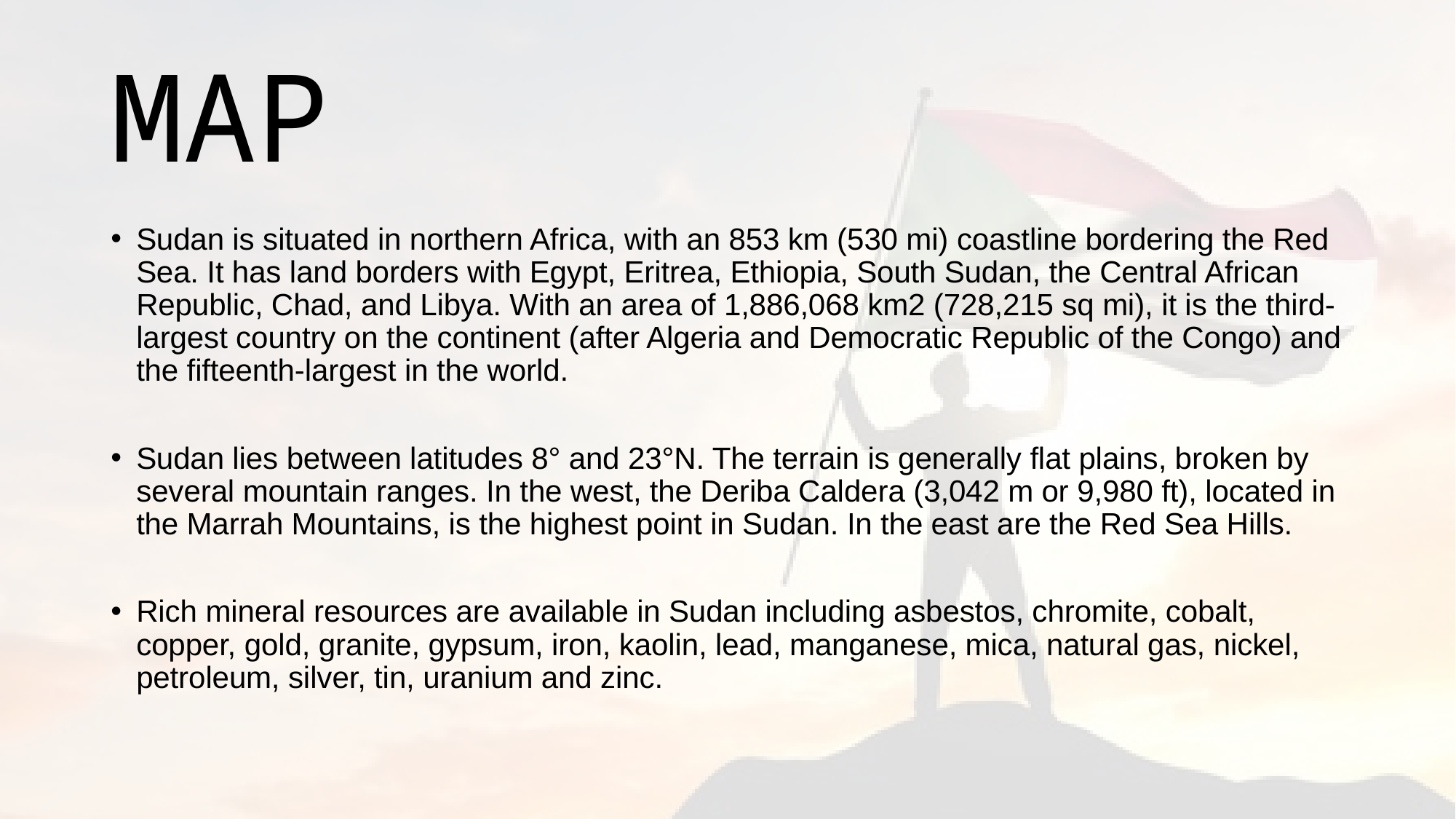

# MAP
Sudan is situated in northern Africa, with an 853 km (530 mi) coastline bordering the Red Sea. It has land borders with Egypt, Eritrea, Ethiopia, South Sudan, the Central African Republic, Chad, and Libya. With an area of 1,886,068 km2 (728,215 sq mi), it is the third-largest country on the continent (after Algeria and Democratic Republic of the Congo) and the fifteenth-largest in the world.

Sudan lies between latitudes 8° and 23°N. The terrain is generally flat plains, broken by several mountain ranges. In the west, the Deriba Caldera (3,042 m or 9,980 ft), located in the Marrah Mountains, is the highest point in Sudan. In the east are the Red Sea Hills.

Rich mineral resources are available in Sudan including asbestos, chromite, cobalt, copper, gold, granite, gypsum, iron, kaolin, lead, manganese, mica, natural gas, nickel, petroleum, silver, tin, uranium and zinc.